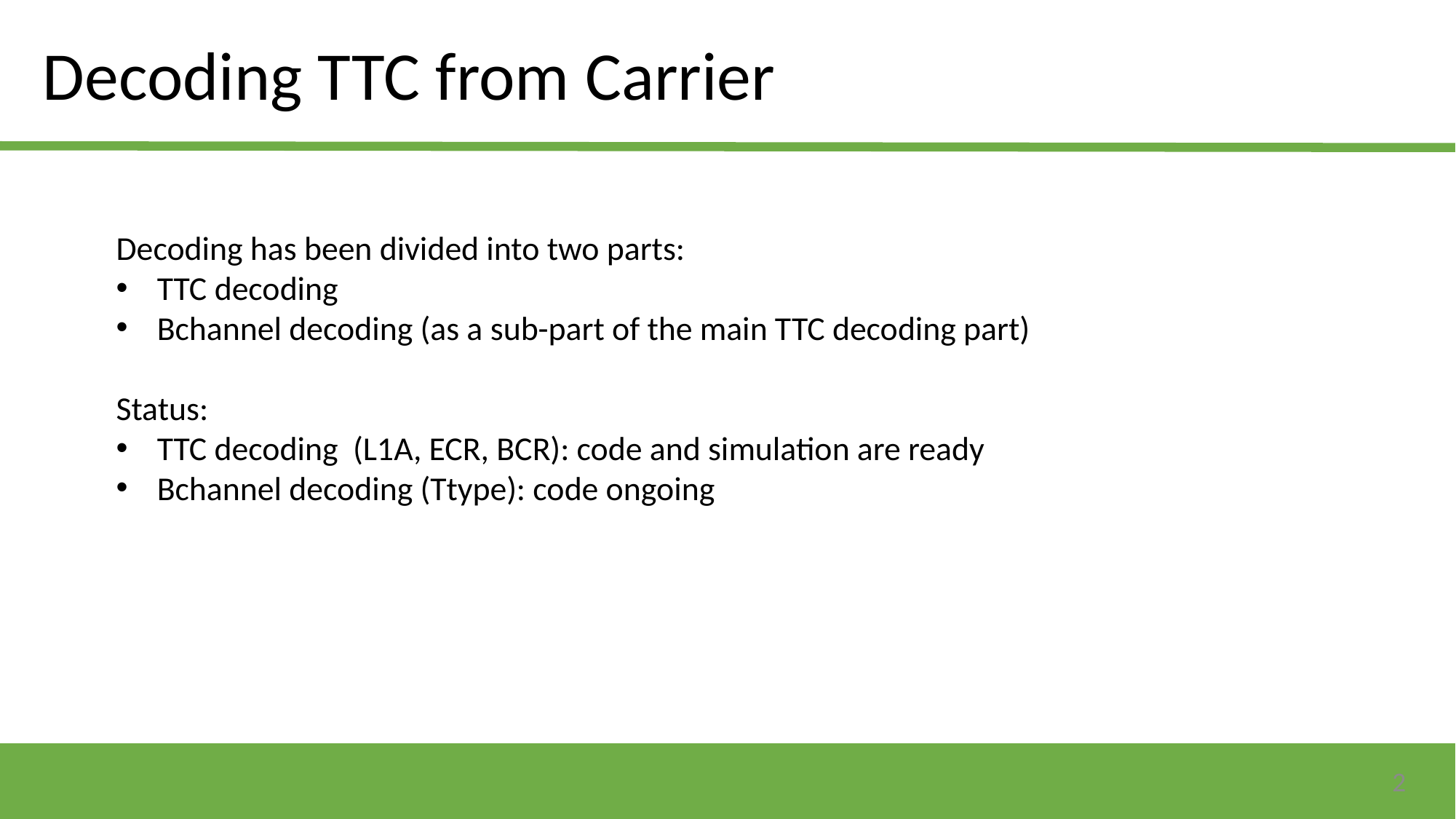

# Decoding TTC from Carrier
Decoding has been divided into two parts:
TTC decoding
Bchannel decoding (as a sub-part of the main TTC decoding part)

Status:
TTC decoding  (L1A, ECR, BCR): code and simulation are ready
Bchannel decoding (Ttype): code ongoing

2